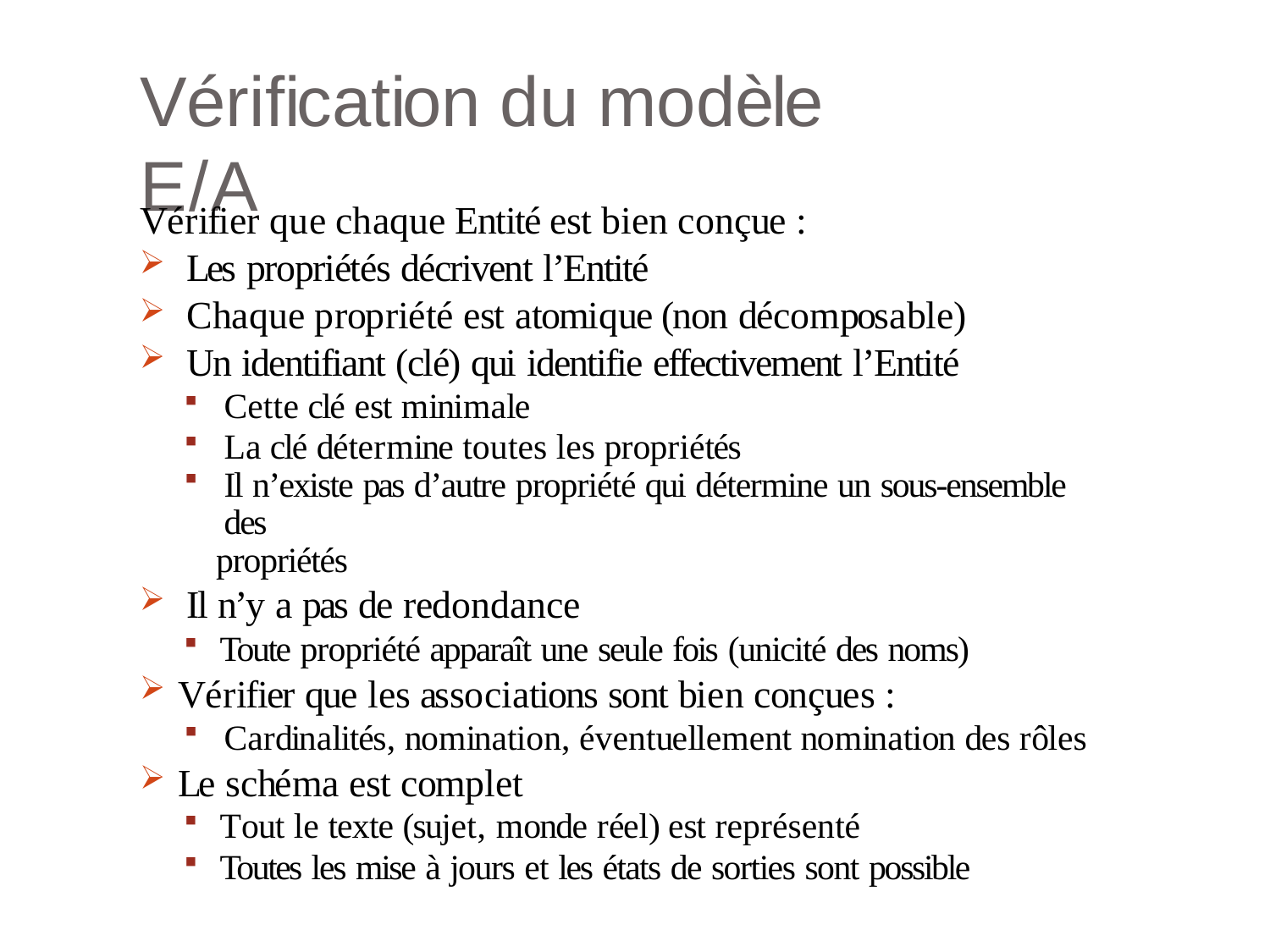

# Vérification du modèle E/A
Vérifier que chaque Entité est bien conçue :
Les propriétés décrivent l’Entité
Chaque propriété est atomique (non décomposable)
Un identifiant (clé) qui identifie effectivement l’Entité
Cette clé est minimale
La clé détermine toutes les propriétés
Il n’existe pas d’autre propriété qui détermine un sous-ensemble des
propriétés
Il n’y a pas de redondance
Toute propriété apparaît une seule fois (unicité des noms)
Vérifier que les associations sont bien conçues :
Cardinalités, nomination, éventuellement nomination des rôles
Le schéma est complet
Tout le texte (sujet, monde réel) est représenté
Toutes les mise à jours et les états de sorties sont possible